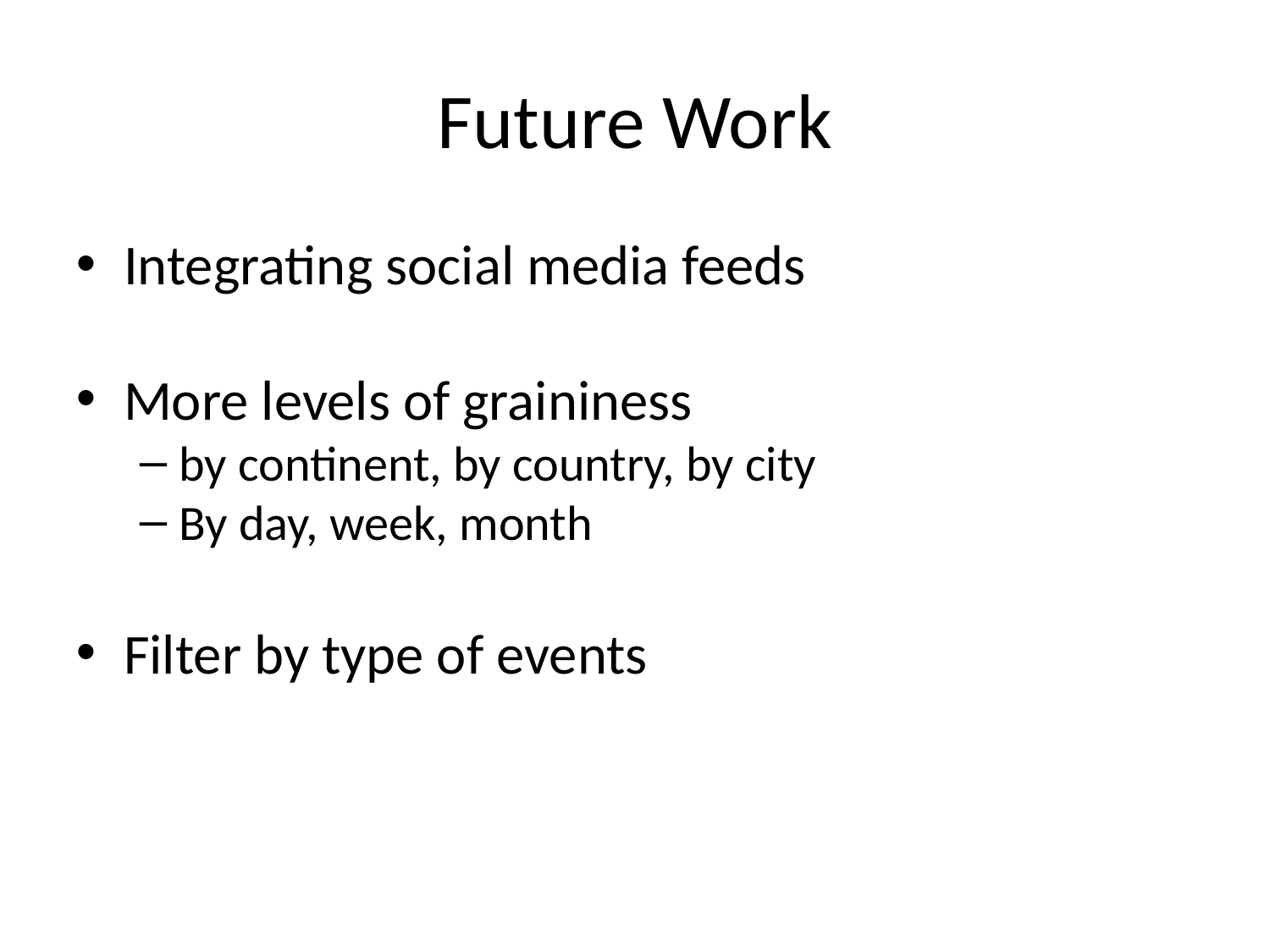

Future Work
Integrating social media feeds

More levels of graininess
by continent, by country, by city
By day, week, month

Filter by type of events